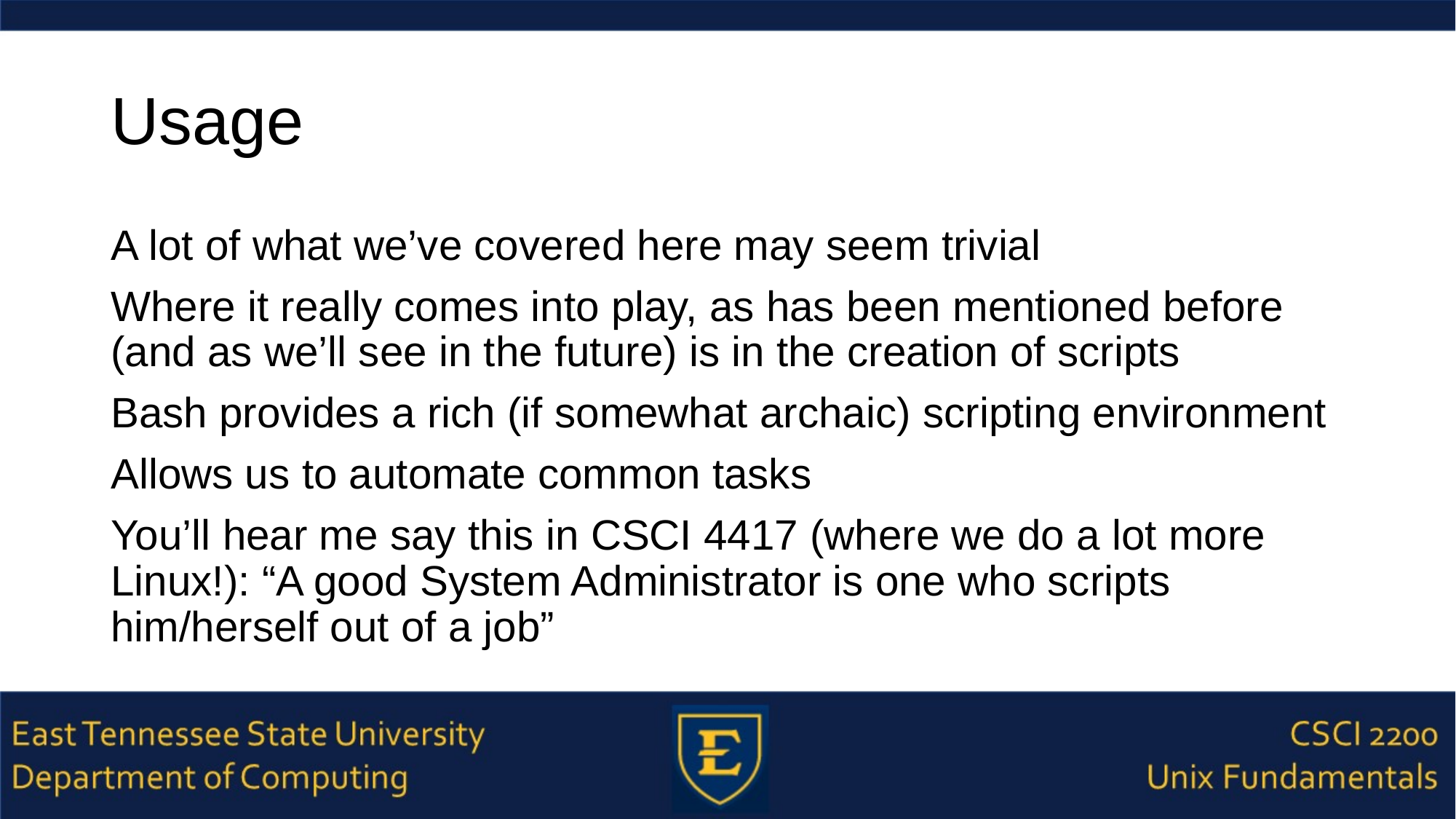

# Usage
A lot of what we’ve covered here may seem trivial
Where it really comes into play, as has been mentioned before (and as we’ll see in the future) is in the creation of scripts
Bash provides a rich (if somewhat archaic) scripting environment
Allows us to automate common tasks
You’ll hear me say this in CSCI 4417 (where we do a lot more Linux!): “A good System Administrator is one who scripts him/herself out of a job”